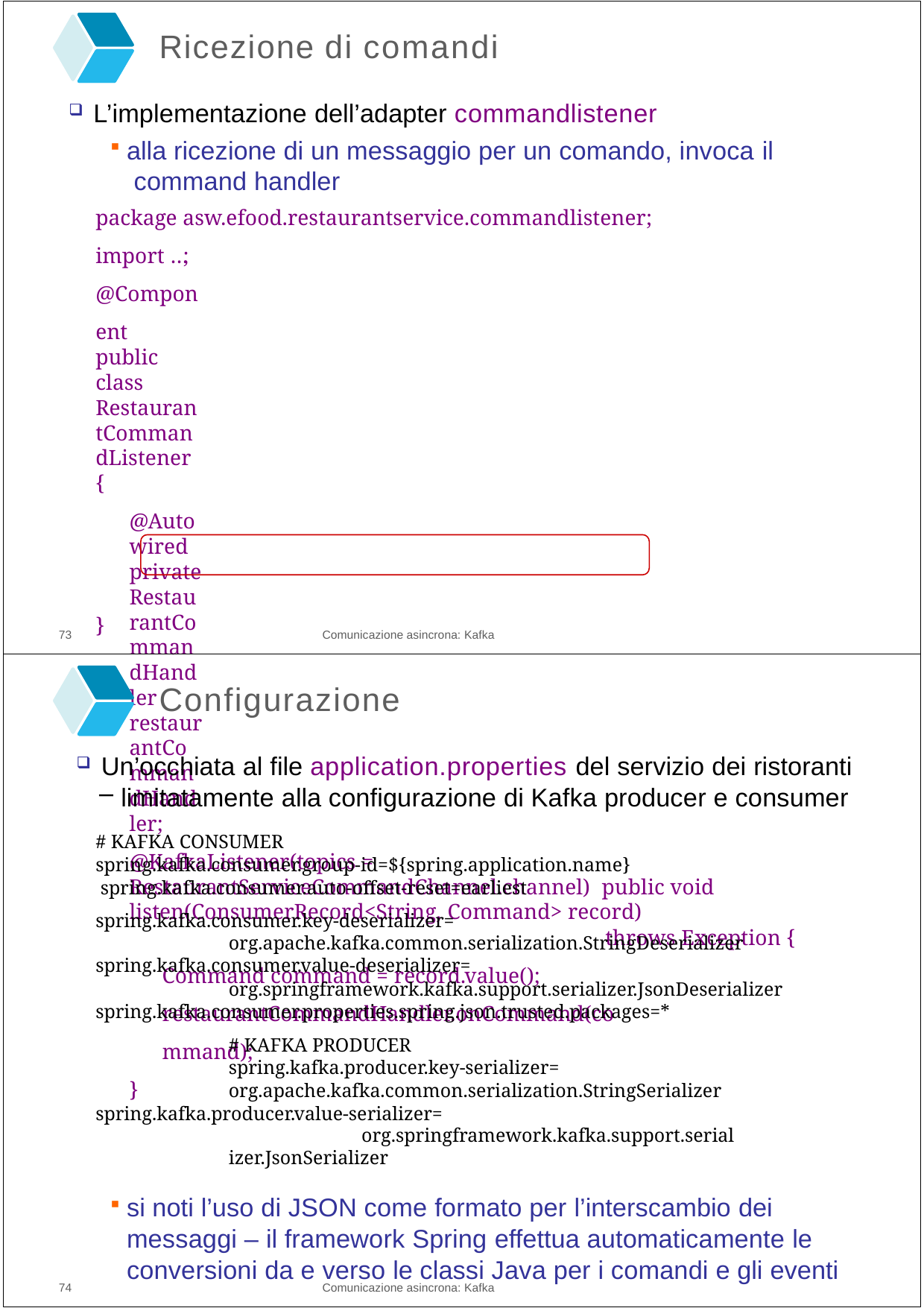

Ricezione di comandi
L’implementazione dell’adapter commandlistener
alla ricezione di un messaggio per un comando, invoca il  command handler
package asw.efood.restaurantservice.commandlistener;
import …;  @Component
public class RestaurantCommandListener {
@Autowired
private RestaurantCommandHandler restaurantCommandHandler;
@KafkaListener(topics = RestaurantServiceCommandChannel.channel)  public void listen(ConsumerRecord<String, Command> record)
throws Exception {
Command command = record.value();  restaurantCommandHandler.onCommand(command);
}
}
73
Comunicazione asincrona: Kafka

Configurazione
Un’occhiata al file application.properties del servizio dei ristoranti
limitatamente alla configurazione di Kafka producer e consumer
# KAFKA CONSUMER
spring.kafka.consumer.group-id=${spring.application.name}  spring.kafka.consumer.auto-offset-reset=earliest
spring.kafka.consumer.key-deserializer=
org.apache.kafka.common.serialization.StringDeserializer  spring.kafka.consumer.value-deserializer=
org.springframework.kafka.support.serializer.JsonDeserializer  spring.kafka.consumer.properties.spring.json.trusted.packages=*
# KAFKA PRODUCER
spring.kafka.producer.key-serializer=
org.apache.kafka.common.serialization.StringSerializer  spring.kafka.producer.value-serializer=
org.springframework.kafka.support.serializer.JsonSerializer

si noti l’uso di JSON come formato per l’interscambio dei  messaggi – il framework Spring effettua automaticamente le  conversioni da e verso le classi Java per i comandi e gli eventi
74
Comunicazione asincrona: Kafka